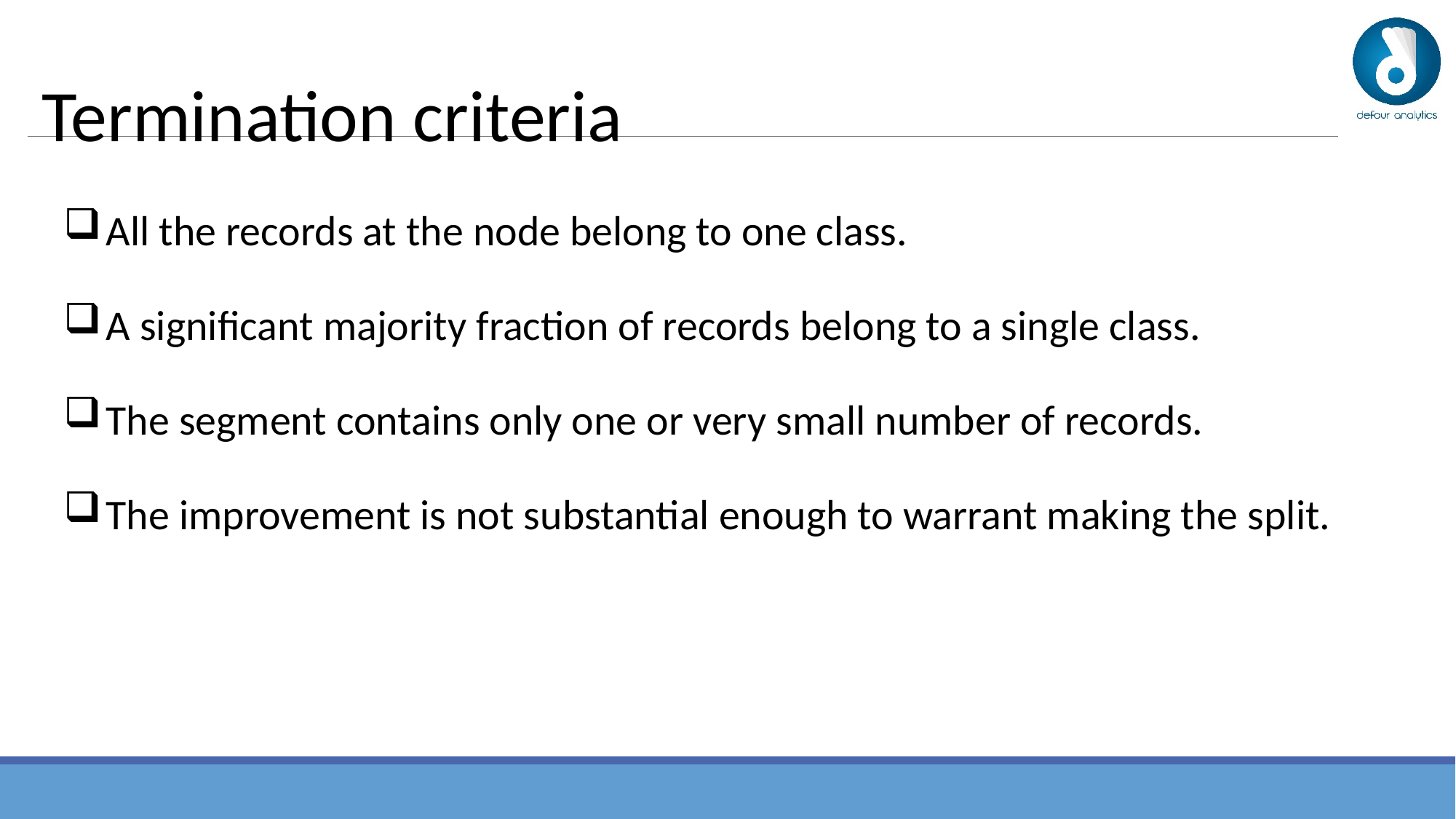

# Termination criteria
 All the records at the node belong to one class.
 A significant majority fraction of records belong to a single class.
 The segment contains only one or very small number of records.
 The improvement is not substantial enough to warrant making the split.